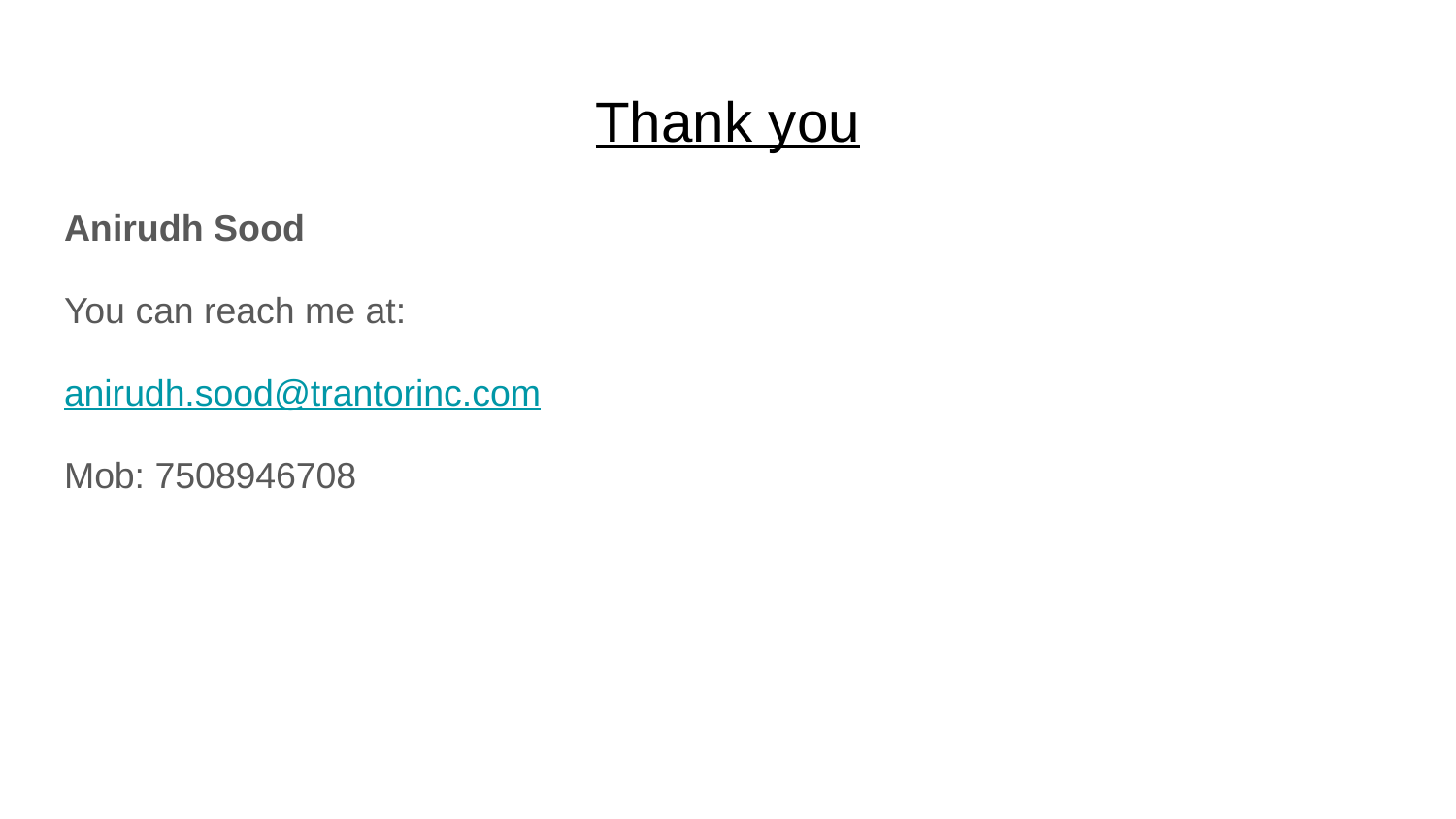

# Thank you
Anirudh Sood
You can reach me at:
anirudh.sood@trantorinc.com
Mob: 7508946708